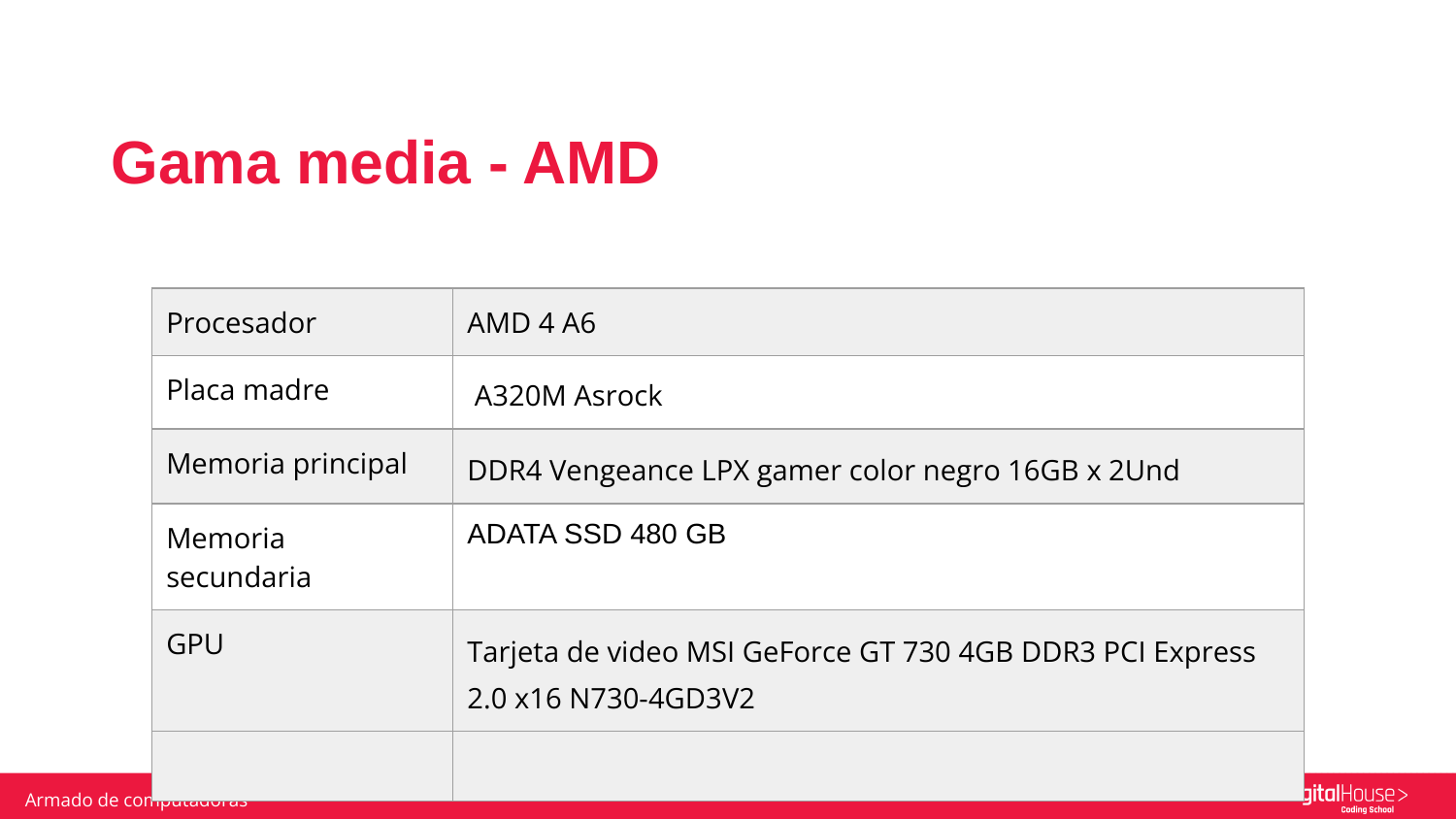

Gama media - AMD

| Procesador | AMD 4 A6 |
| --- | --- |
| Placa madre | A320M Asrock |
| Memoria principal | DDR4 Vengeance LPX gamer color negro 16GB x 2Und |
| Memoria secundaria | ADATA SSD 480 GB |
| GPU | Tarjeta de video MSI GeForce GT 730 4GB DDR3 PCI Express 2.0 x16 N730-4GD3V2 |
|  |  |